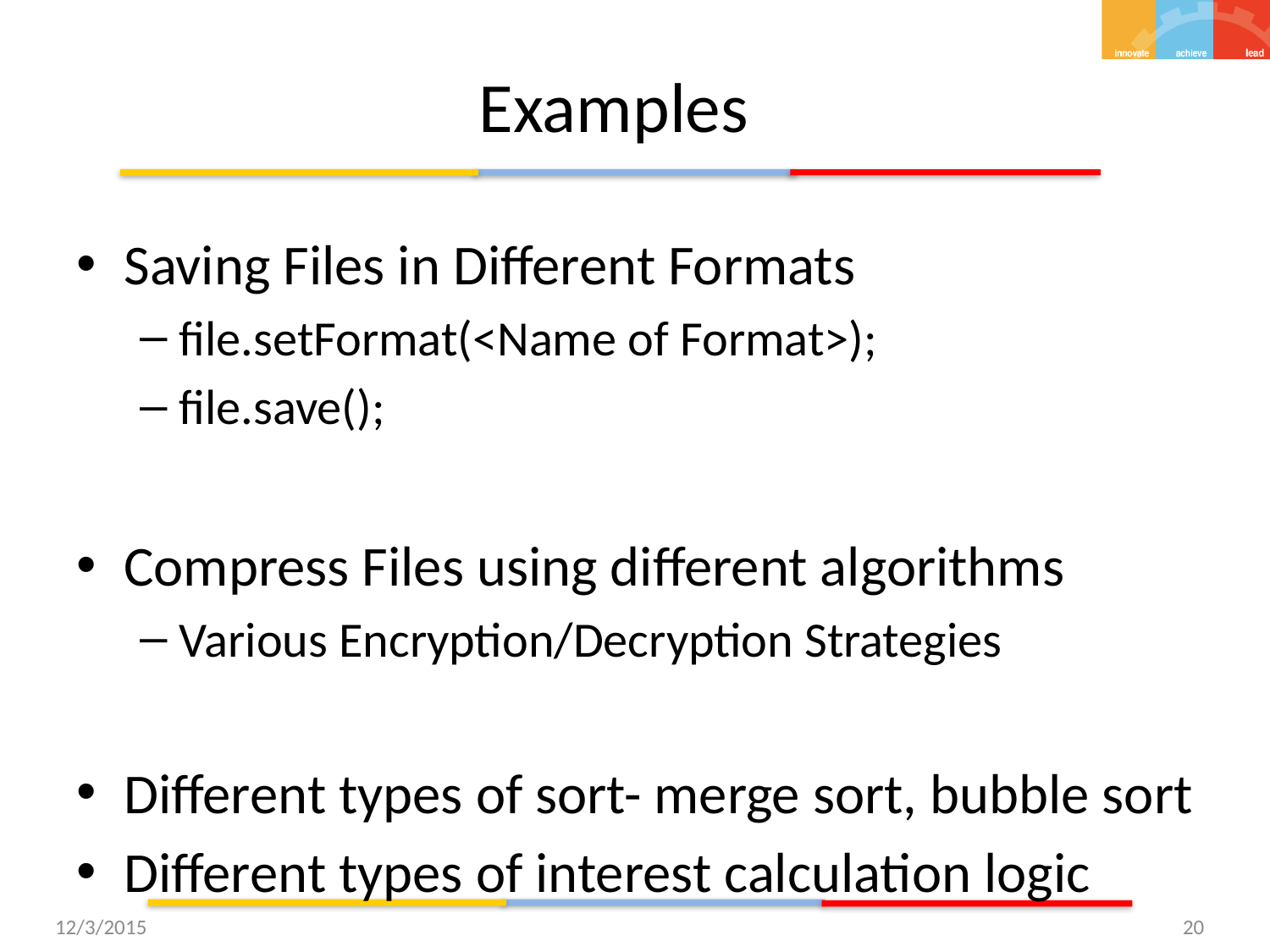

# Examples
Saving Files in Different Formats
file.setFormat(<Name of Format>);
file.save();

Compress Files using different algorithms
Various Encryption/Decryption Strategies

Different types of sort- merge sort, bubble sort
Different types of interest calculation logic

12/3/2015
20